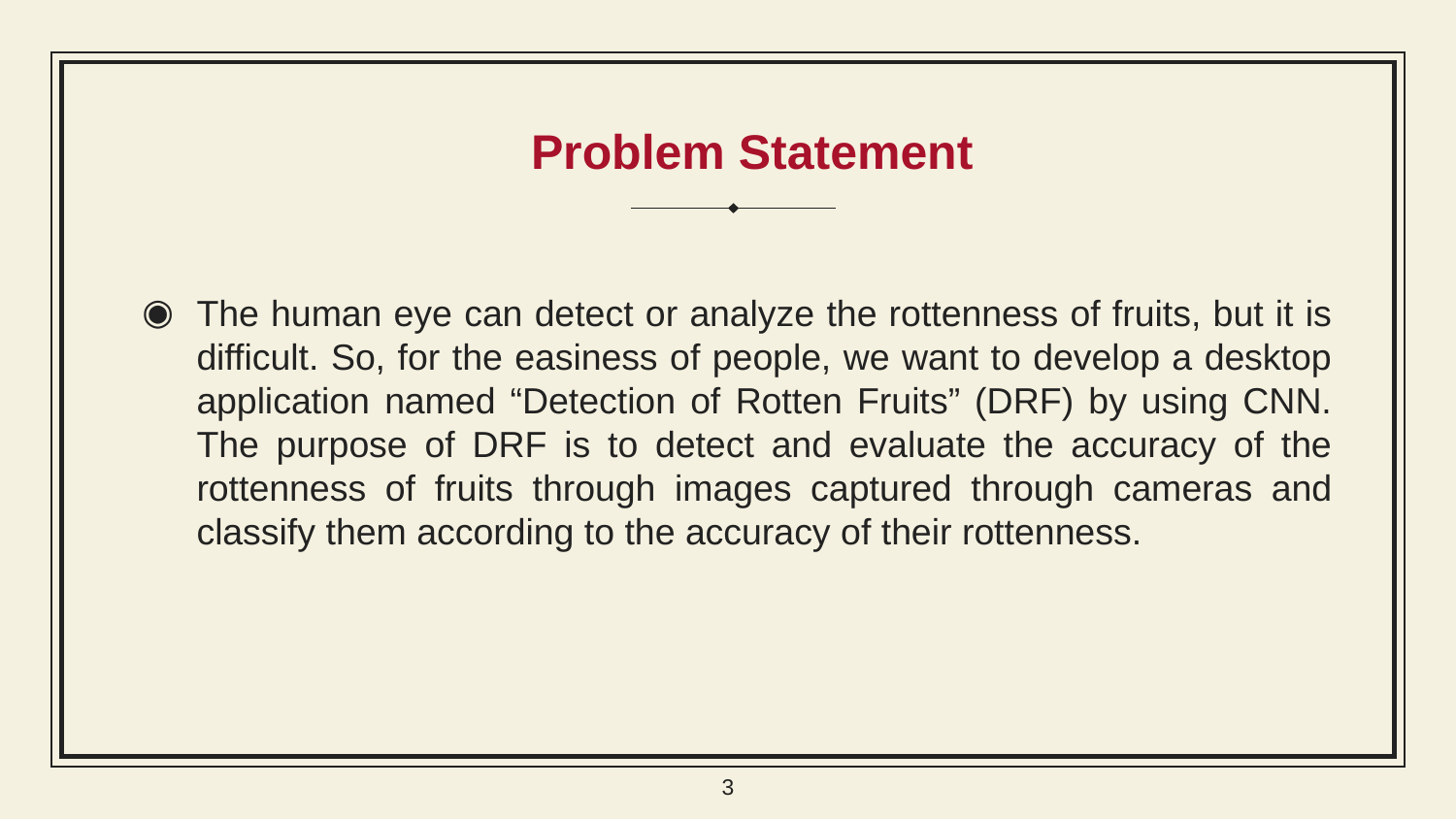

Problem Statement

The human eye can detect or analyze the rottenness of fruits, but it is difficult. So, for the easiness of people, we want to develop a desktop application named “Detection of Rotten Fruits” (DRF) by using CNN. The purpose of DRF is to detect and evaluate the accuracy of the rottenness of fruits through images captured through cameras and classify them according to the accuracy of their rottenness.
3